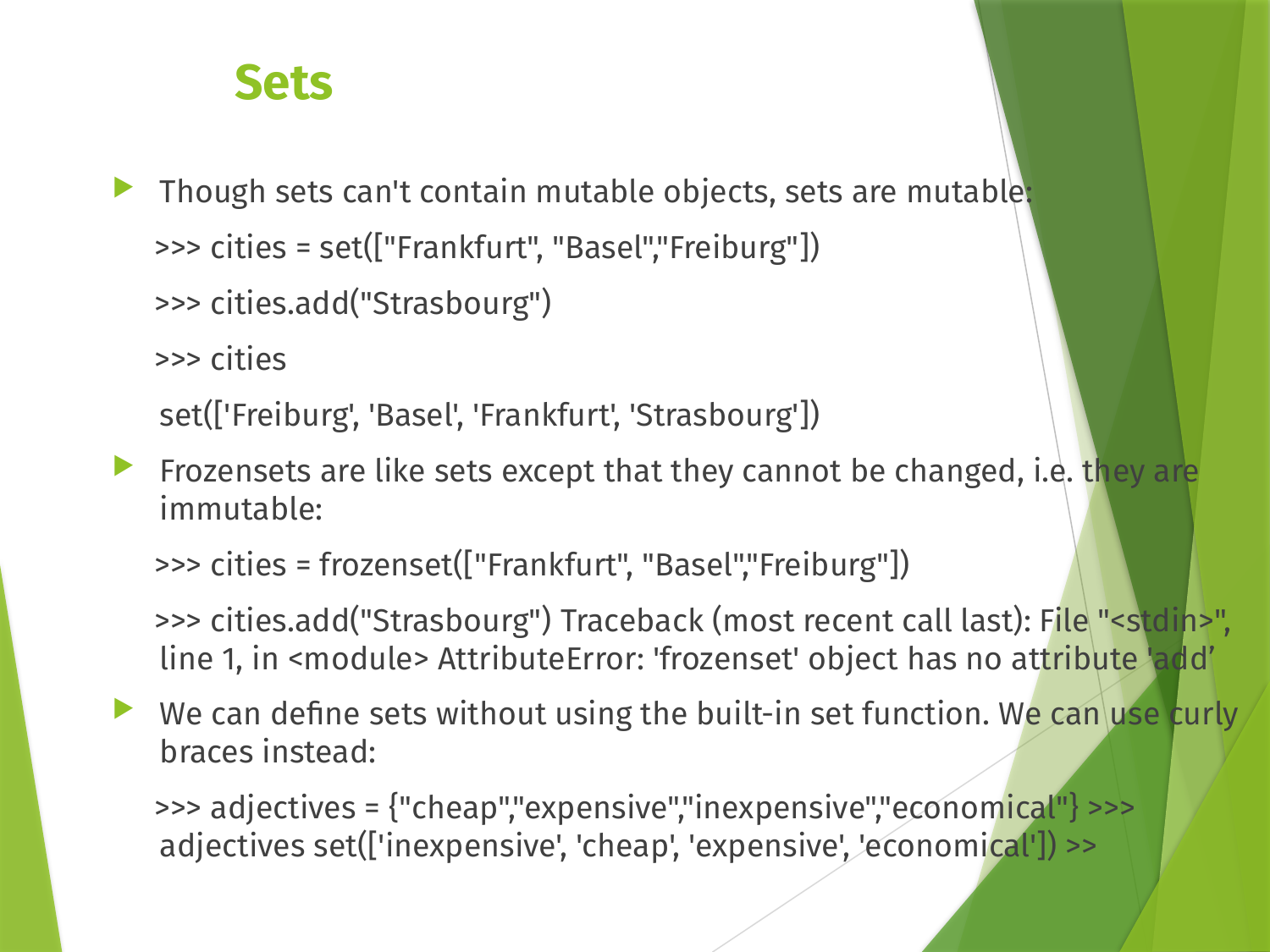

Sets
Though sets can't contain mutable objects, sets are mutable:
     >>> cities = set(["Frankfurt", "Basel","Freiburg"])
     >>> cities.add("Strasbourg")
     >>> cities
	set(['Freiburg', 'Basel', 'Frankfurt', 'Strasbourg'])
Frozensets are like sets except that they cannot be changed, i.e. they are immutable:
     >>> cities = frozenset(["Frankfurt", "Basel","Freiburg"])
     >>> cities.add("Strasbourg") Traceback (most recent call last): File "<stdin>", line 1, in <module> AttributeError: 'frozenset' object has no attribute 'add’
We can define sets without using the built-in set function. We can use curly braces instead:
     >>> adjectives = {"cheap","expensive","inexpensive","economical"} >>> adjectives set(['inexpensive', 'cheap', 'expensive', 'economical']) >>